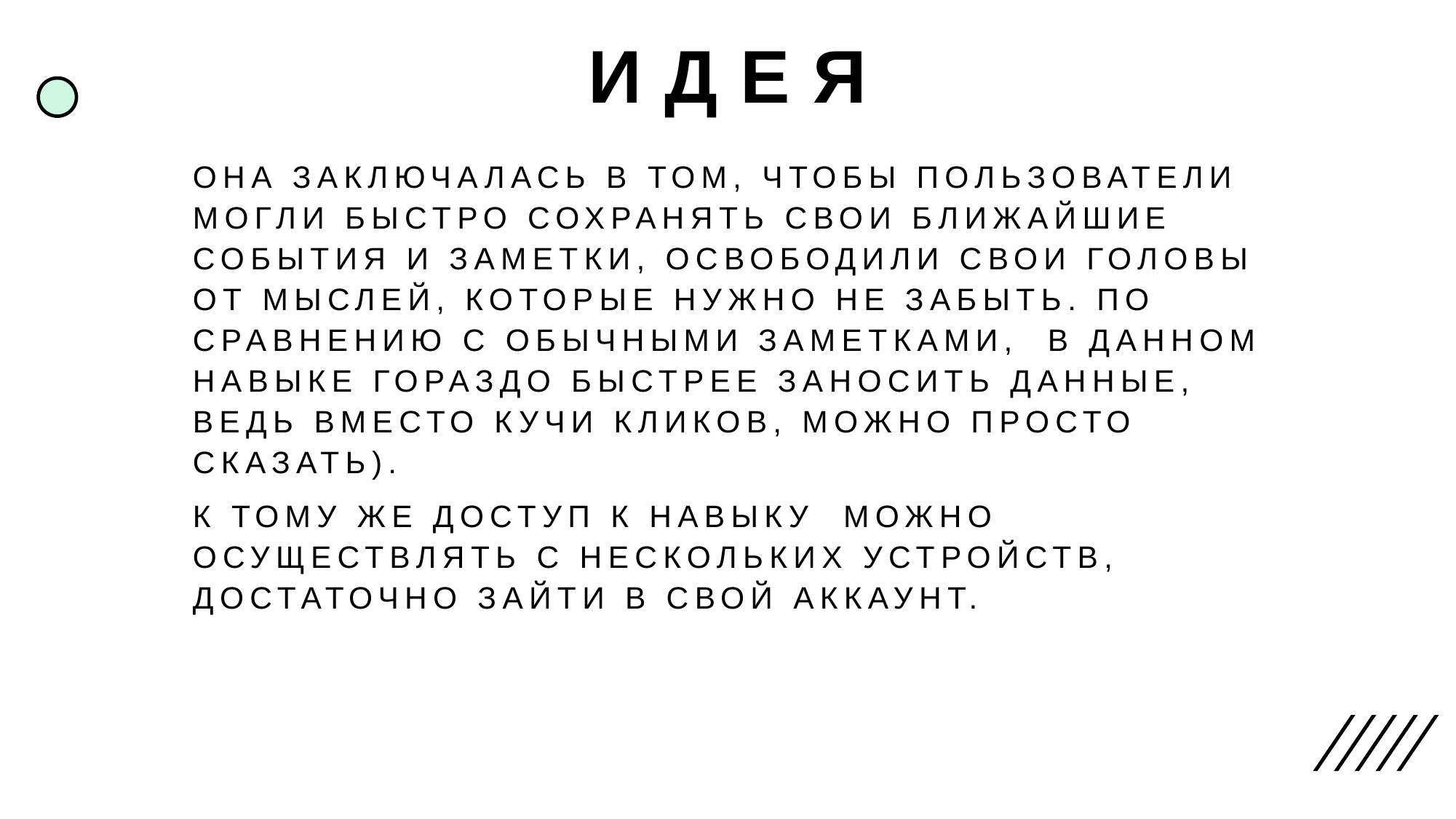

# идея
Она заключалась в том, чтобы пользователи могли быстро сохранять свои ближайшие события и заметки, освободили свои головы от мыслей, которые нужно не забыть. По сравнению с обычными заметками,  в данном навыке гораздо быстрее заносить данные, ведь вместо кучи кликов, можно просто сказать).
К тому же доступ к навыку  можно осуществлять с нескольких устройств, достаточно зайти в свой аккаунт.